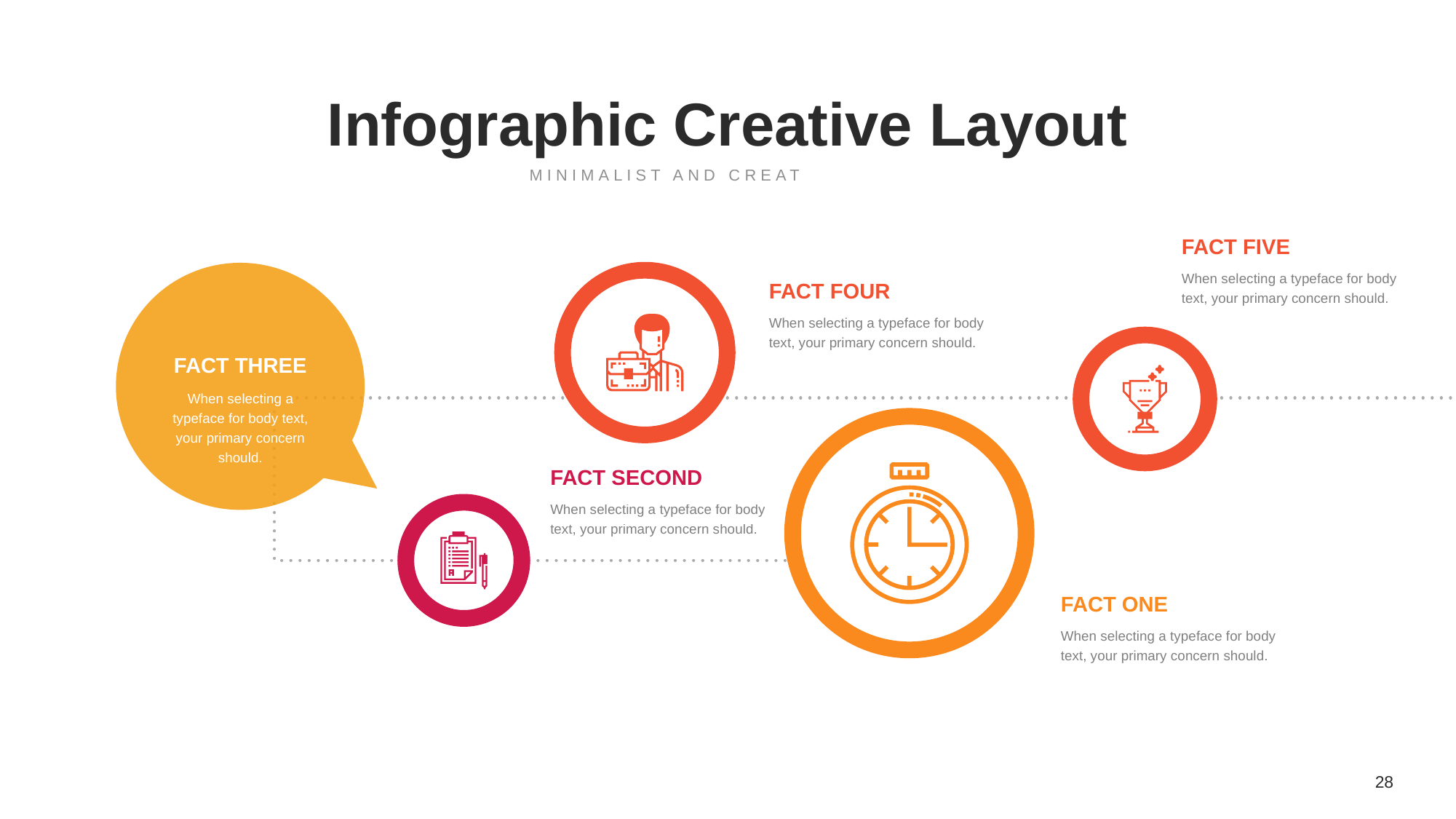

Infographic Creative Layout
MINIMALIST AND CREATIVE THEME
FACT FIVE
When selecting a typeface for body text, your primary concern should.

FACT FOUR
When selecting a typeface for body text, your primary concern should.

FACT THREE
When selecting a typeface for body text, your primary concern should.

FACT SECOND
When selecting a typeface for body text, your primary concern should.

FACT ONE
When selecting a typeface for body text, your primary concern should.